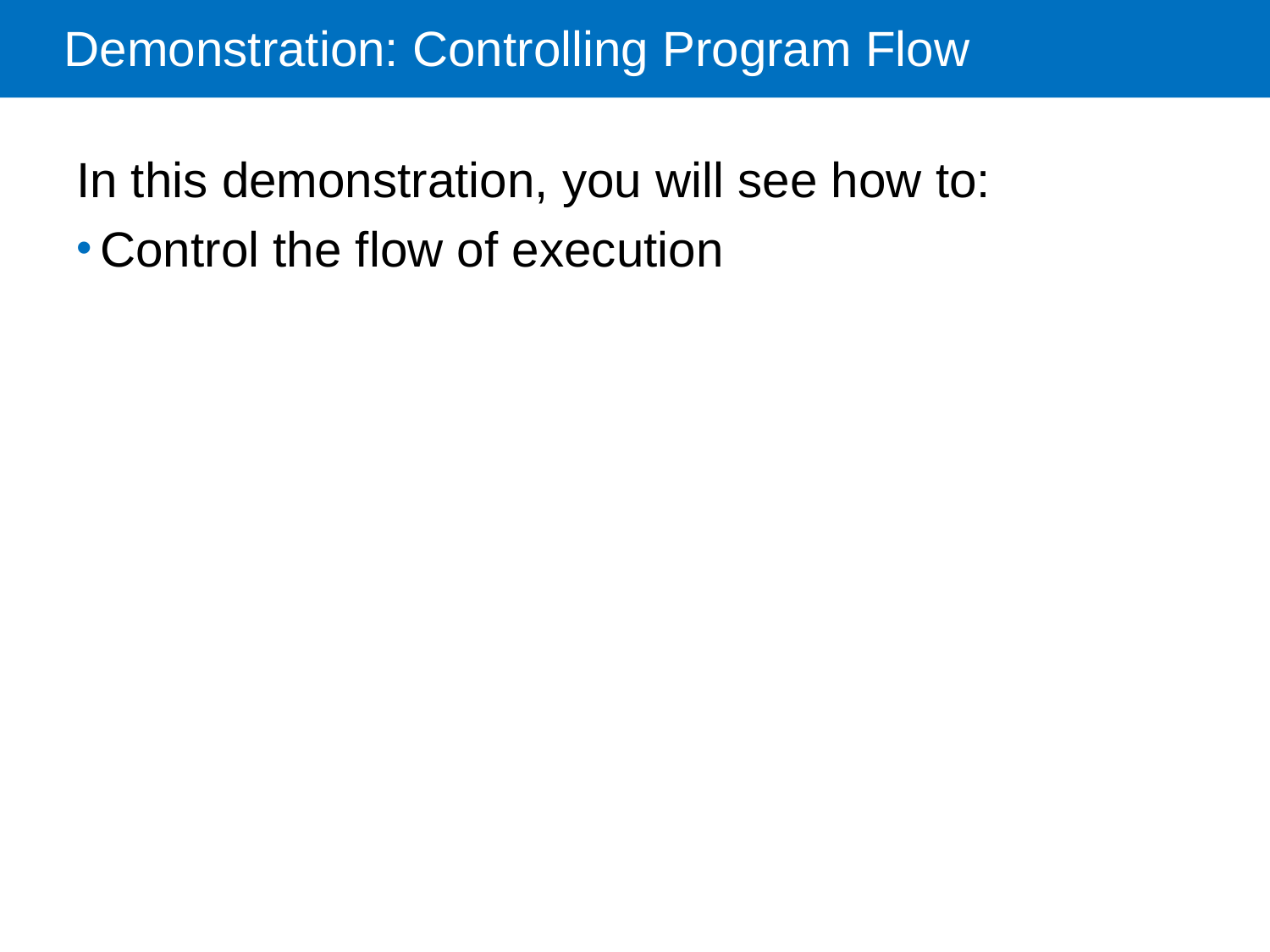

# Demonstration: Controlling Program Flow
In this demonstration, you will see how to:
Control the flow of execution